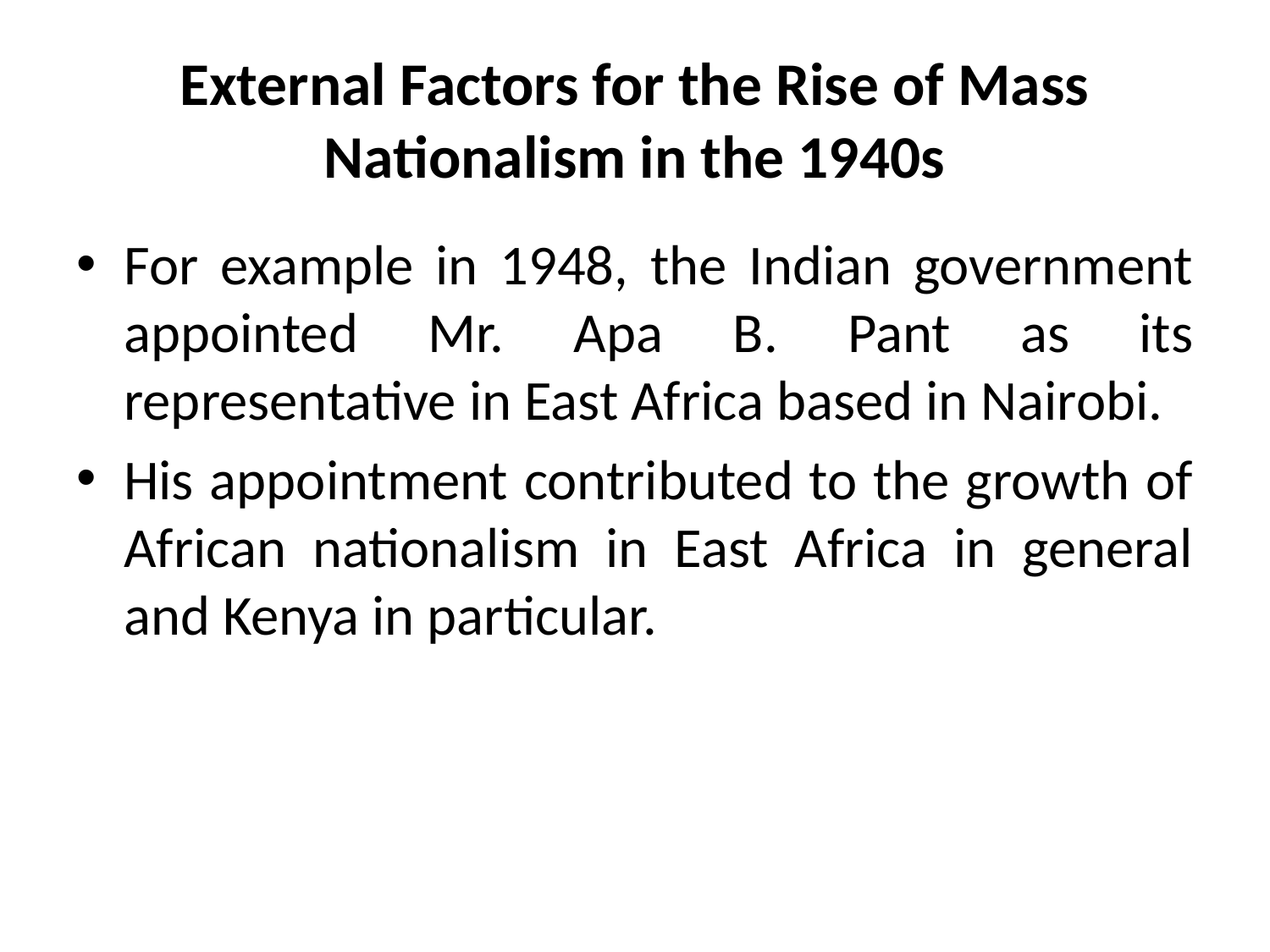

# External Factors for the Rise of Mass Nationalism in the 1940s
For example in 1948, the Indian government appointed Mr. Apa B. Pant as its representative in East Africa based in Nairobi.
His appointment contributed to the growth of African nationalism in East Africa in general and Kenya in particular.